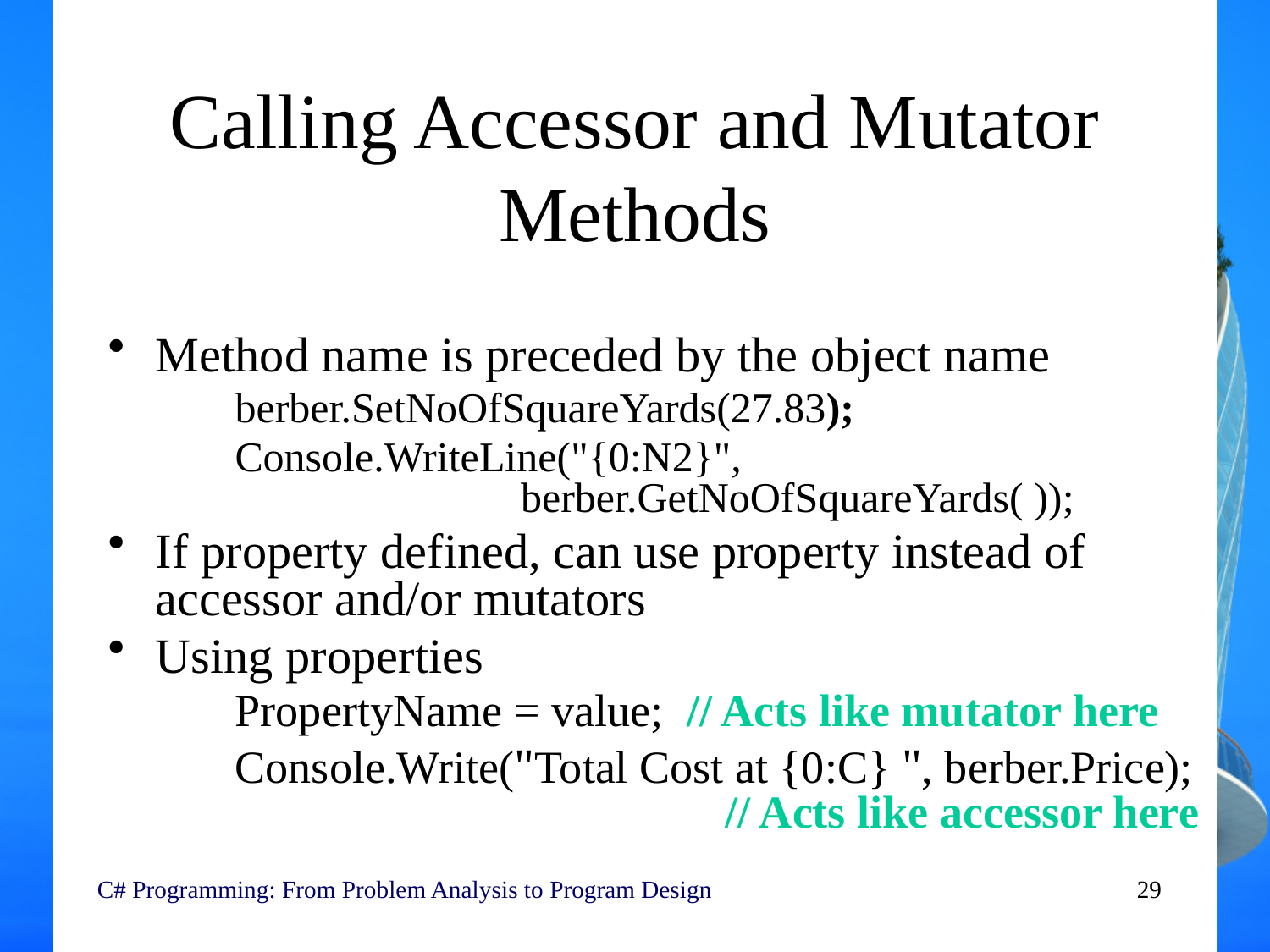

# Calling Accessor and Mutator Methods
Method name is preceded by the object name
berber.SetNoOfSquareYards(27.83);
Console.WriteLine("{0:N2}",  						berber.GetNoOfSquareYards( ));
If property defined, can use property instead of accessor and/or mutators
Using properties
PropertyName = value;  // Acts like mutator here
Console.Write("Total Cost at {0:C} ", berber.Price); 	                             // Acts like accessor here
C# Programming: From Problem Analysis to Program Design

29